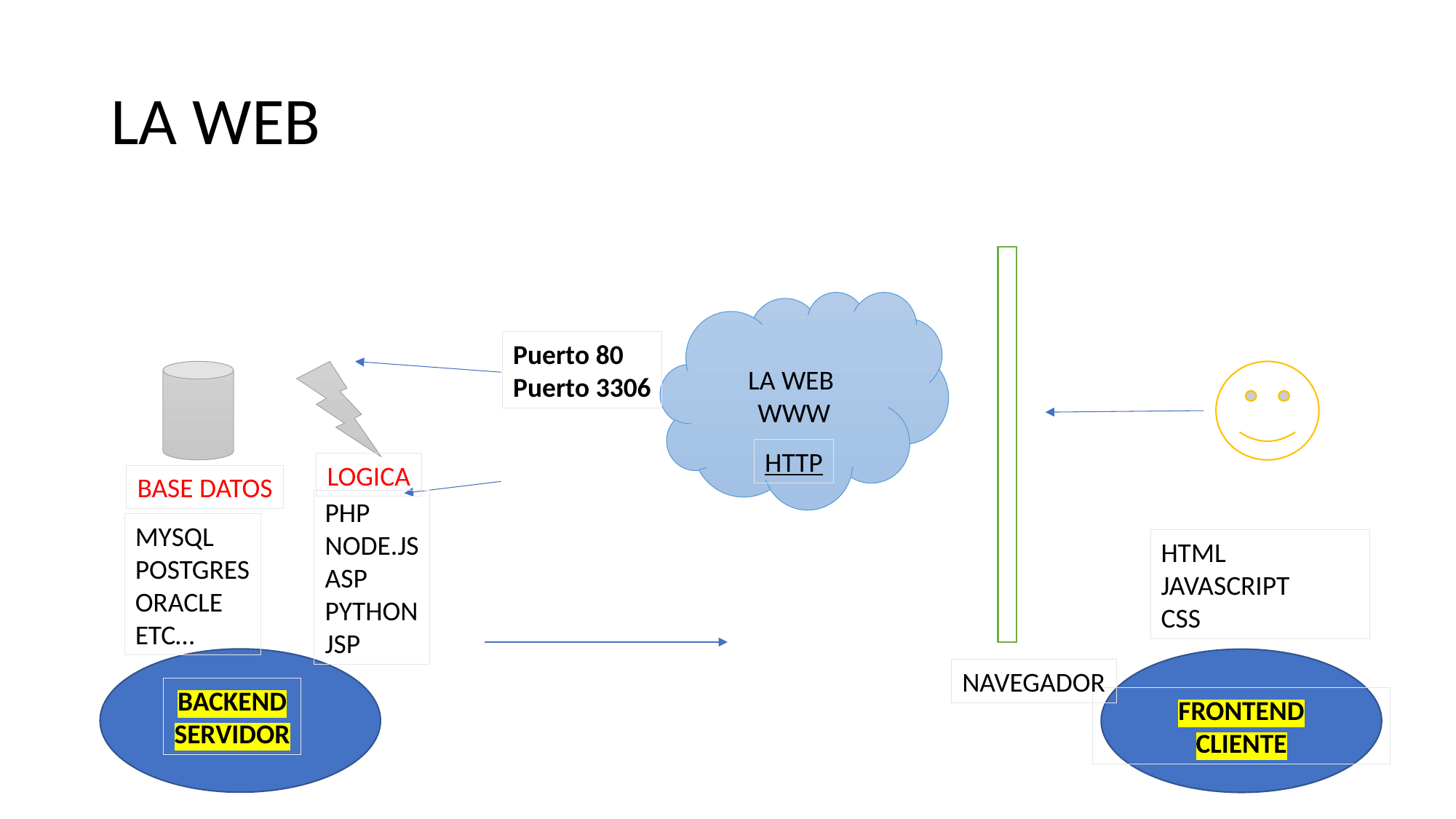

# LA WEB

LA WEB
WWW
Puerto 80
Puerto 3306

HTTP
LOGICA
BASE DATOS
PHP
NODE.JS
ASP
PYTHON
JSP
MYSQL
POSTGRES
ORACLE
ETC…
HTML
JAVASCRIPT
CSS

NAVEGADOR
BACKEND
SERVIDOR
FRONTEND
CLIENTE